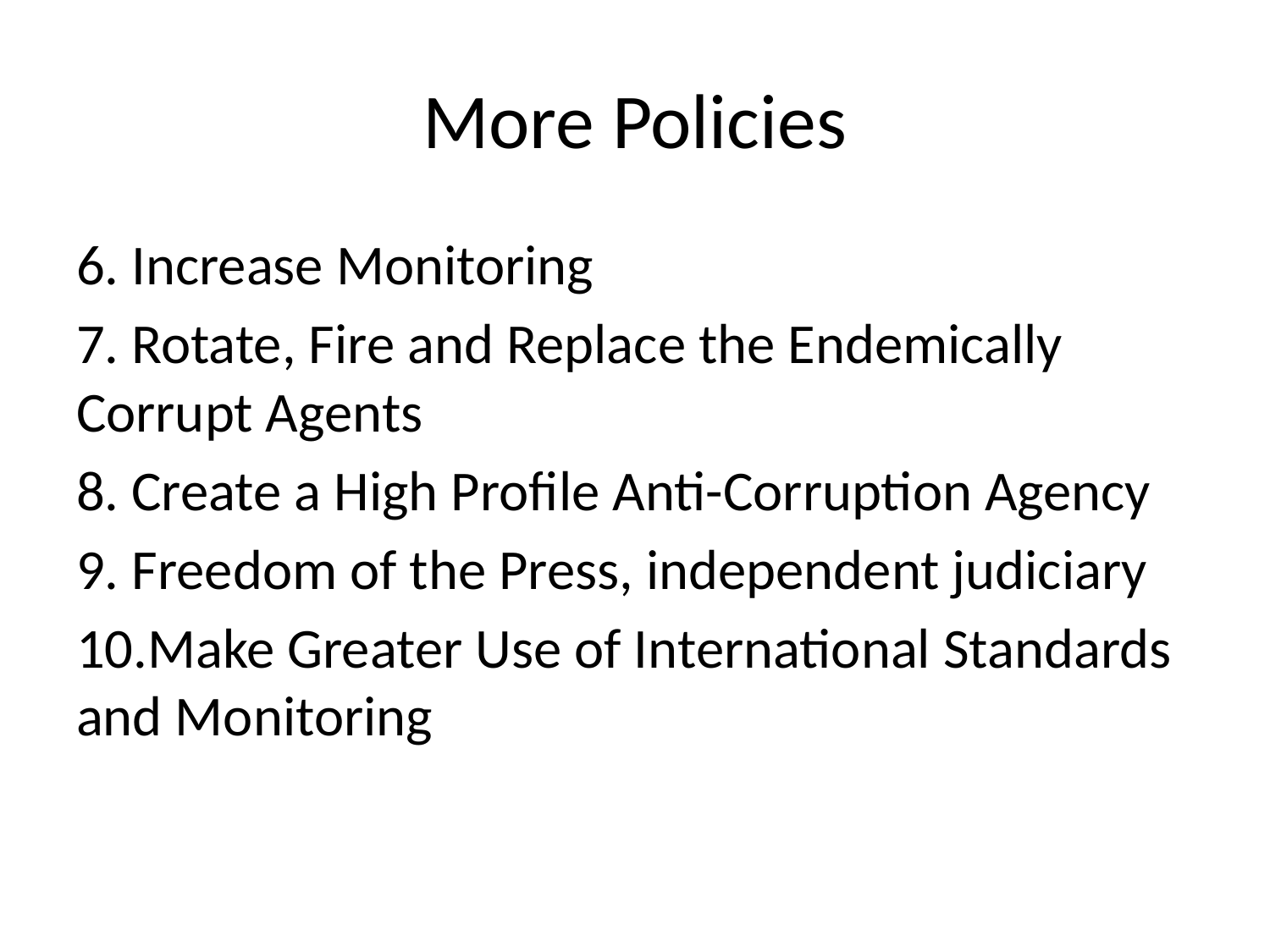

# More Policies
6. Increase Monitoring
7. Rotate, Fire and Replace the Endemically Corrupt Agents
8. Create a High Profile Anti-Corruption Agency
9. Freedom of the Press, independent judiciary
10.Make Greater Use of International Standards and Monitoring